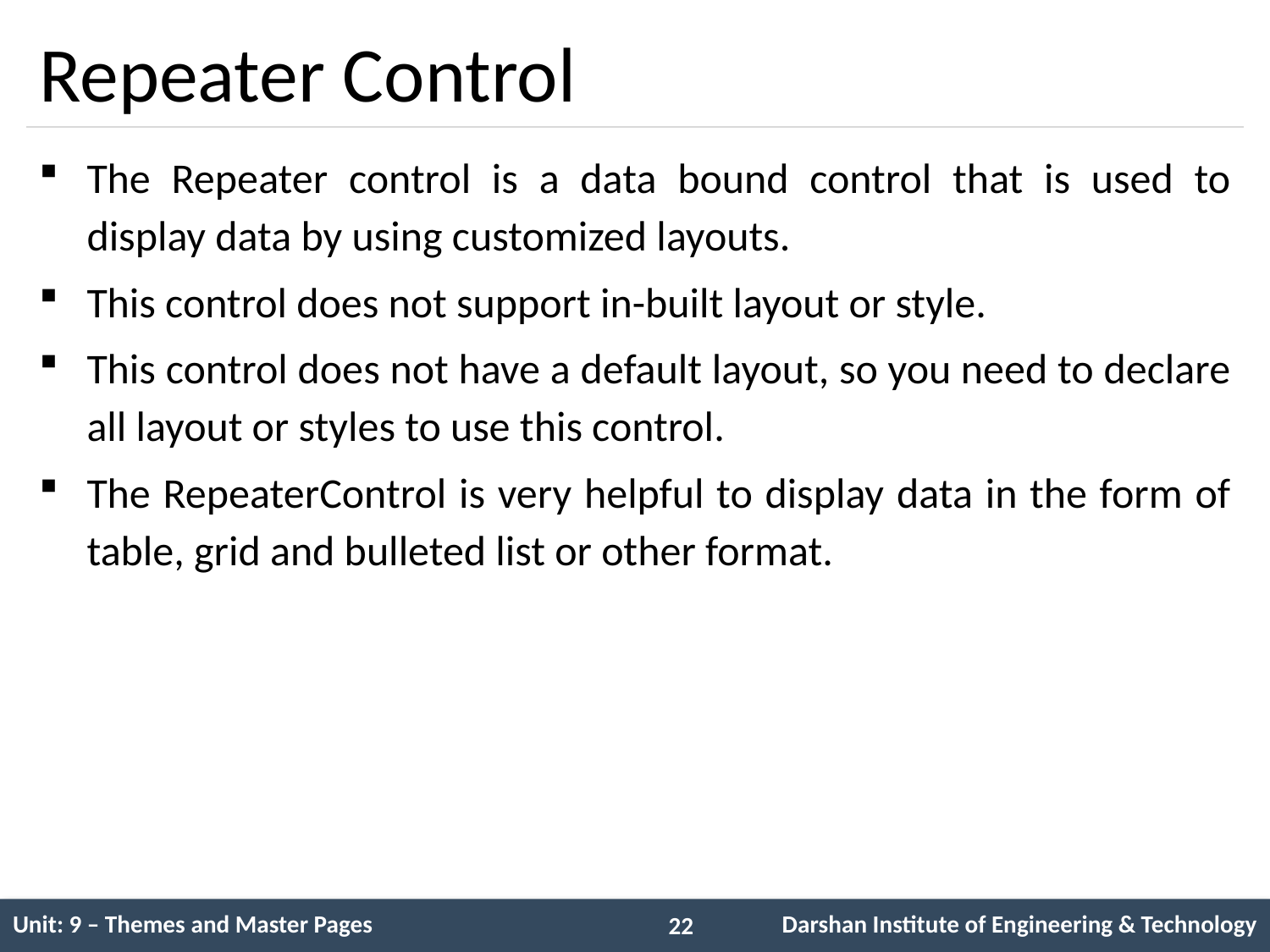

# Repeater Control
The Repeater control is a data bound control that is used to display data by using customized layouts.
This control does not support in-built layout or style.
This control does not have a default layout, so you need to declare all layout or styles to use this control.
The RepeaterControl is very helpful to display data in the form of table, grid and bulleted list or other format.